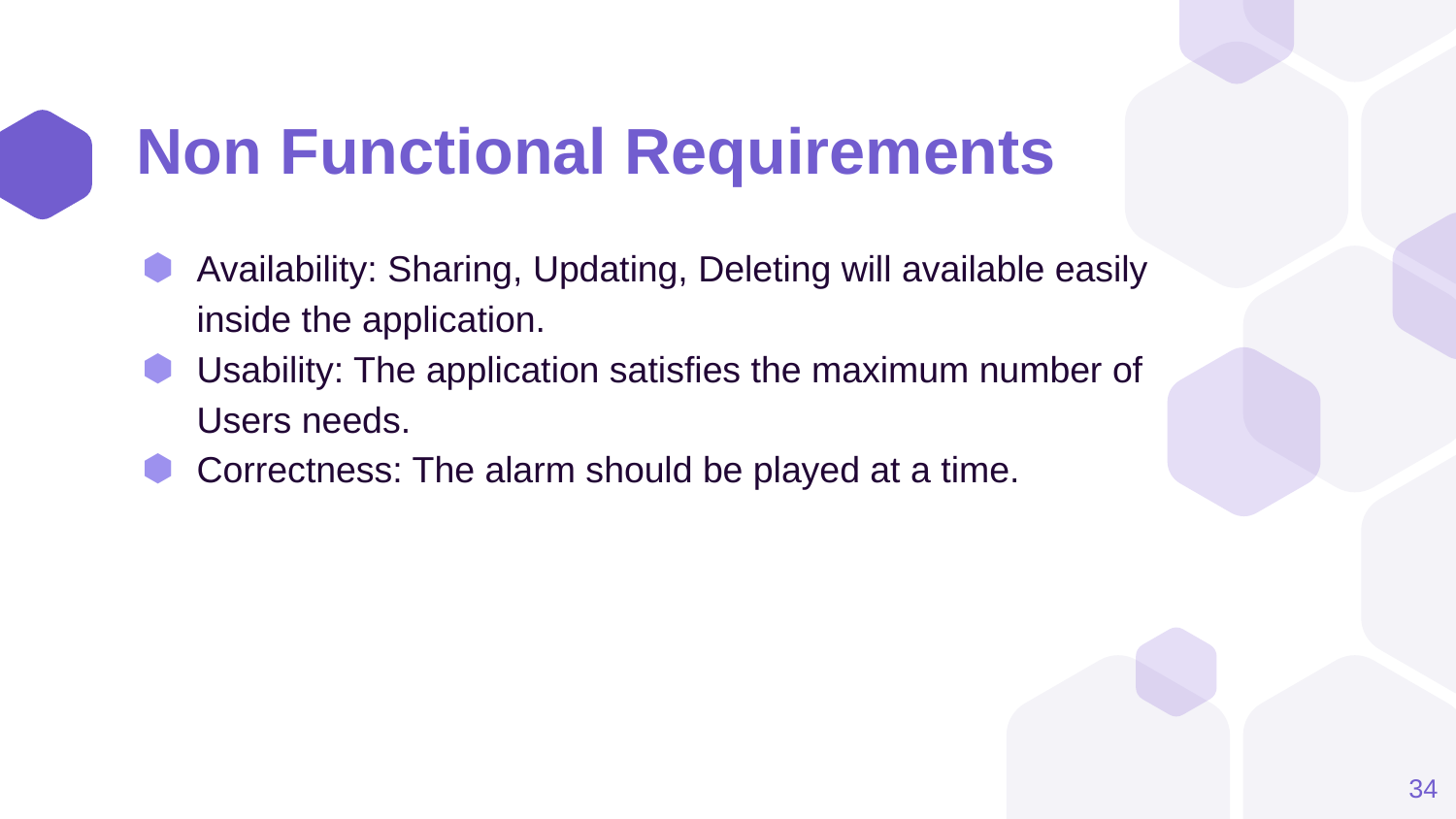

# Non Functional Requirements
Availability: Sharing, Updating, Deleting will available easily inside the application.
Usability: The application satisfies the maximum number of Users needs.
Correctness: The alarm should be played at a time.
34